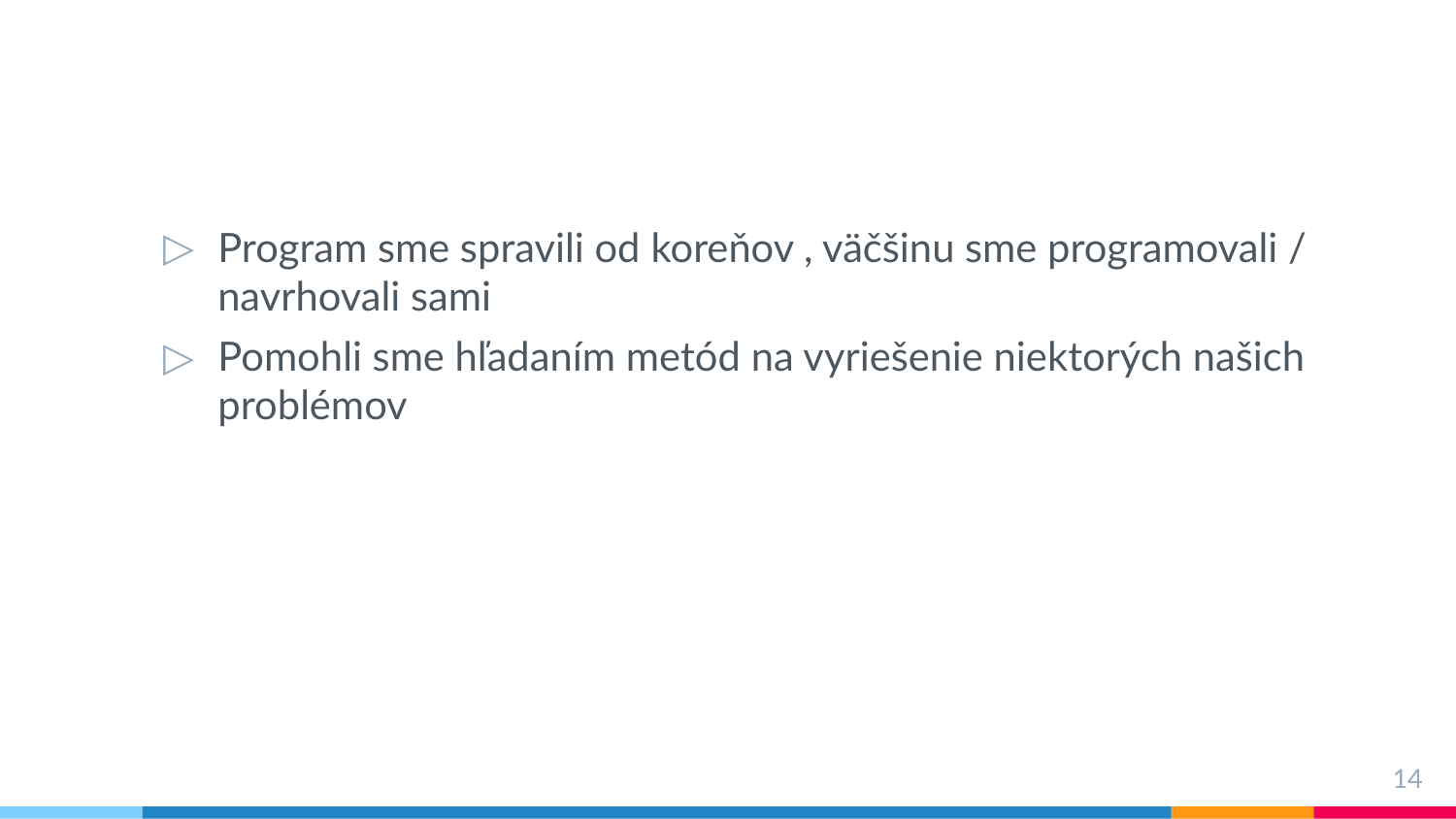

Program sme spravili od koreňov , väčšinu sme programovali / navrhovali sami
Pomohli sme hľadaním metód na vyriešenie niektorých našich problémov

14